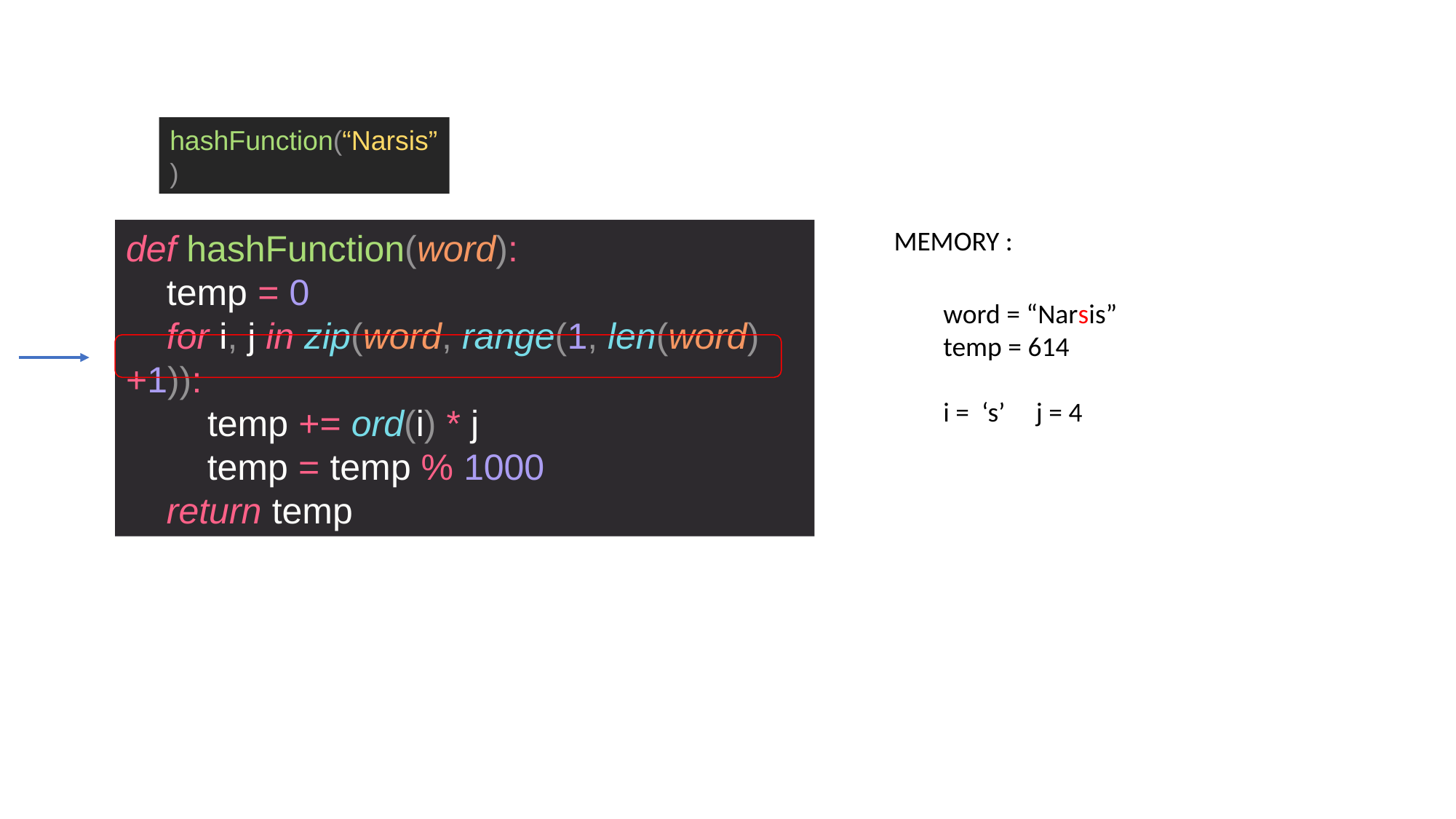

hashFunction(“Narsis”)
MEMORY :
def hashFunction(word):
    temp = 0
    for i, j in zip(word, range(1, len(word)+1)):
        temp += ord(i) * j
        temp = temp % 1000
    return temp
word = “Narsis”
temp = 614

i =  ‘s’     j = 4